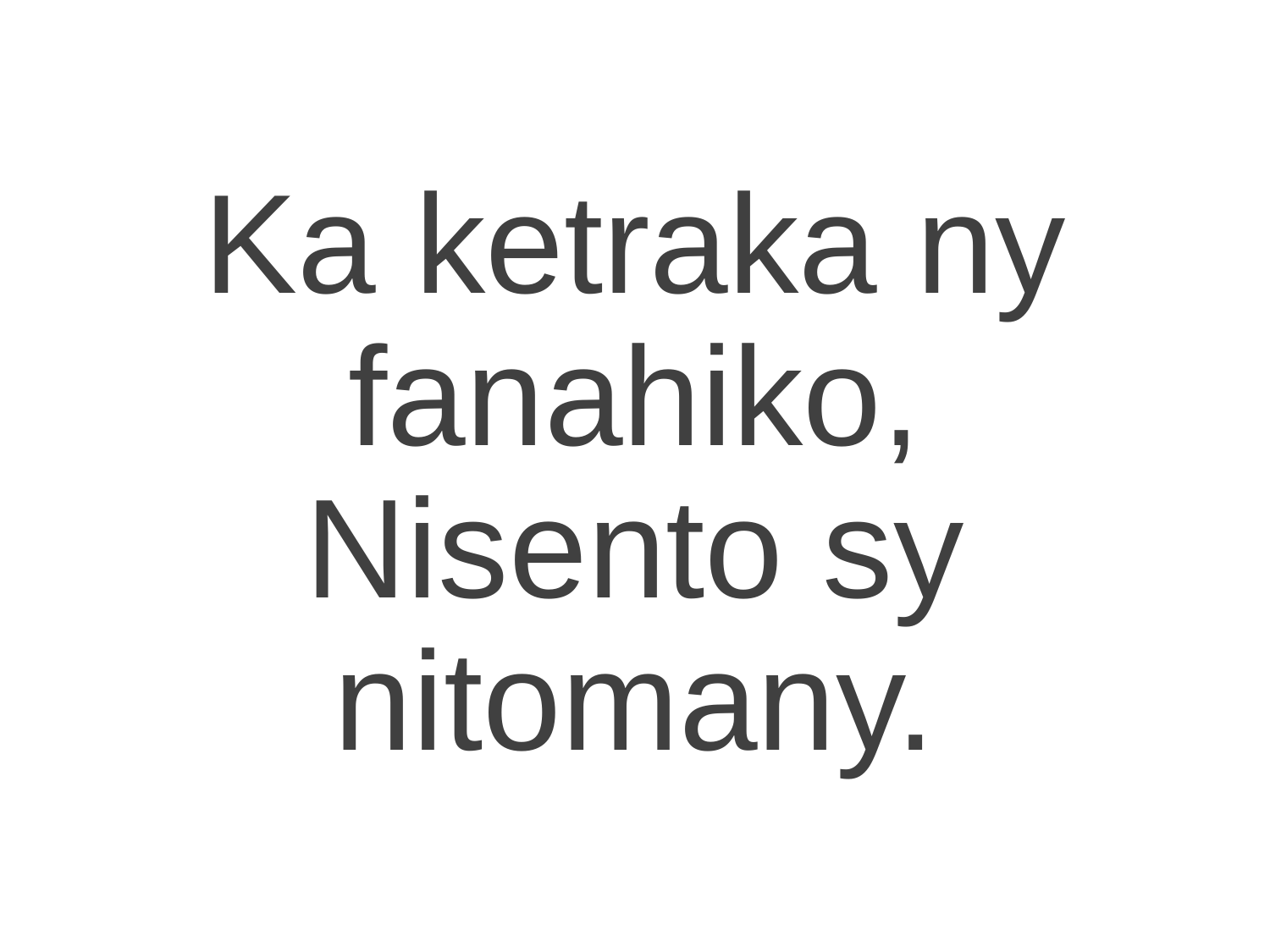

Ka ketraka ny fanahiko,
Nisento sy nitomany.